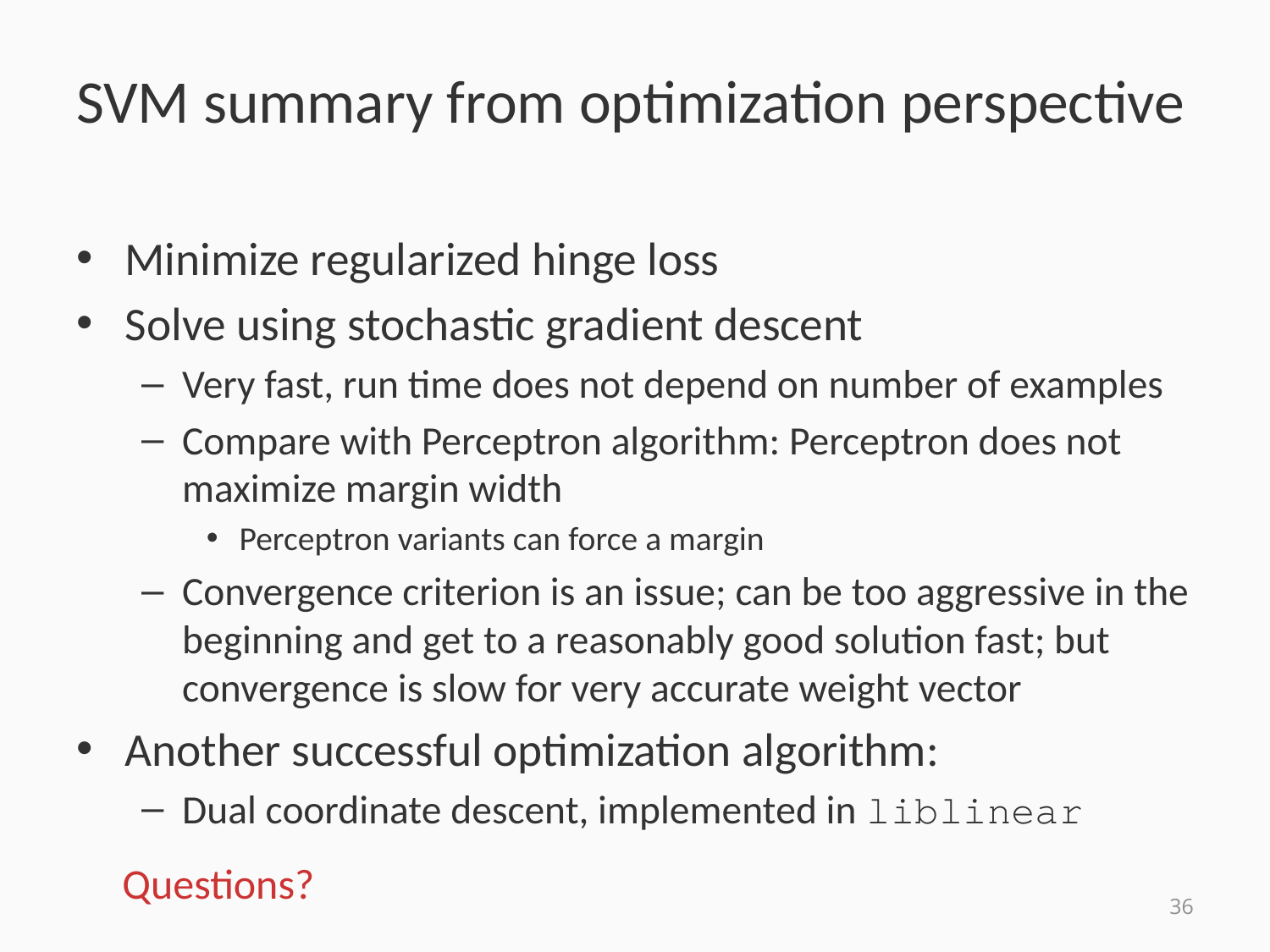

# SVM summary from optimization perspective
Minimize regularized hinge loss
Solve using stochastic gradient descent
Very fast, run time does not depend on number of examples
Compare with Perceptron algorithm: Perceptron does not maximize margin width
Perceptron variants can force a margin
Convergence criterion is an issue; can be too aggressive in the beginning and get to a reasonably good solution fast; but convergence is slow for very accurate weight vector
Another successful optimization algorithm:
Dual coordinate descent, implemented in liblinear
Questions?
36